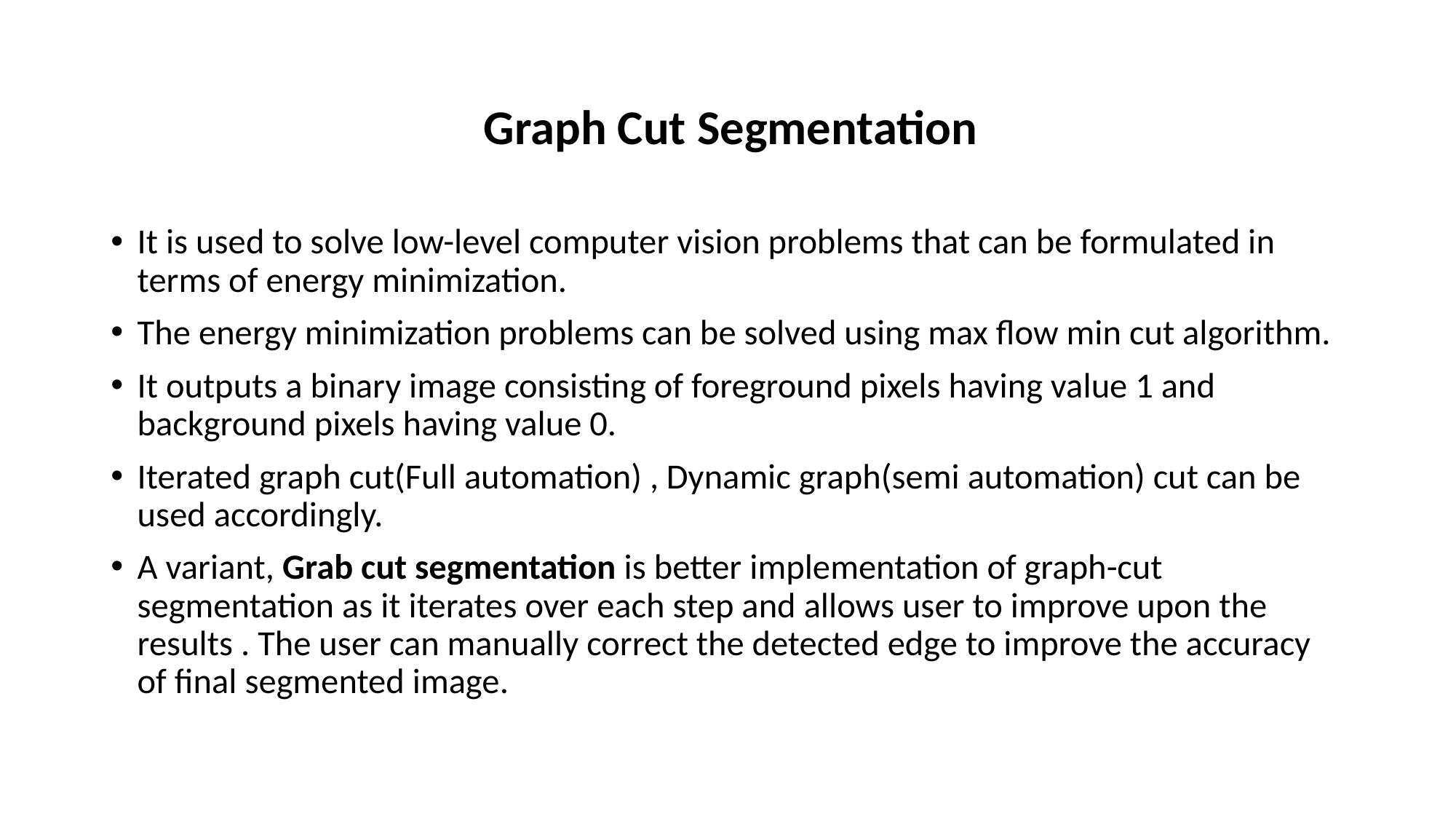

# Graph Cut Segmentation
It is used to solve low-level computer vision problems that can be formulated in terms of energy minimization.
The energy minimization problems can be solved using max flow min cut algorithm.
It outputs a binary image consisting of foreground pixels having value 1 and background pixels having value 0.
Iterated graph cut(Full automation) , Dynamic graph(semi automation) cut can be used accordingly.
A variant, Grab cut segmentation is better implementation of graph-cut segmentation as it iterates over each step and allows user to improve upon the results . The user can manually correct the detected edge to improve the accuracy of final segmented image.